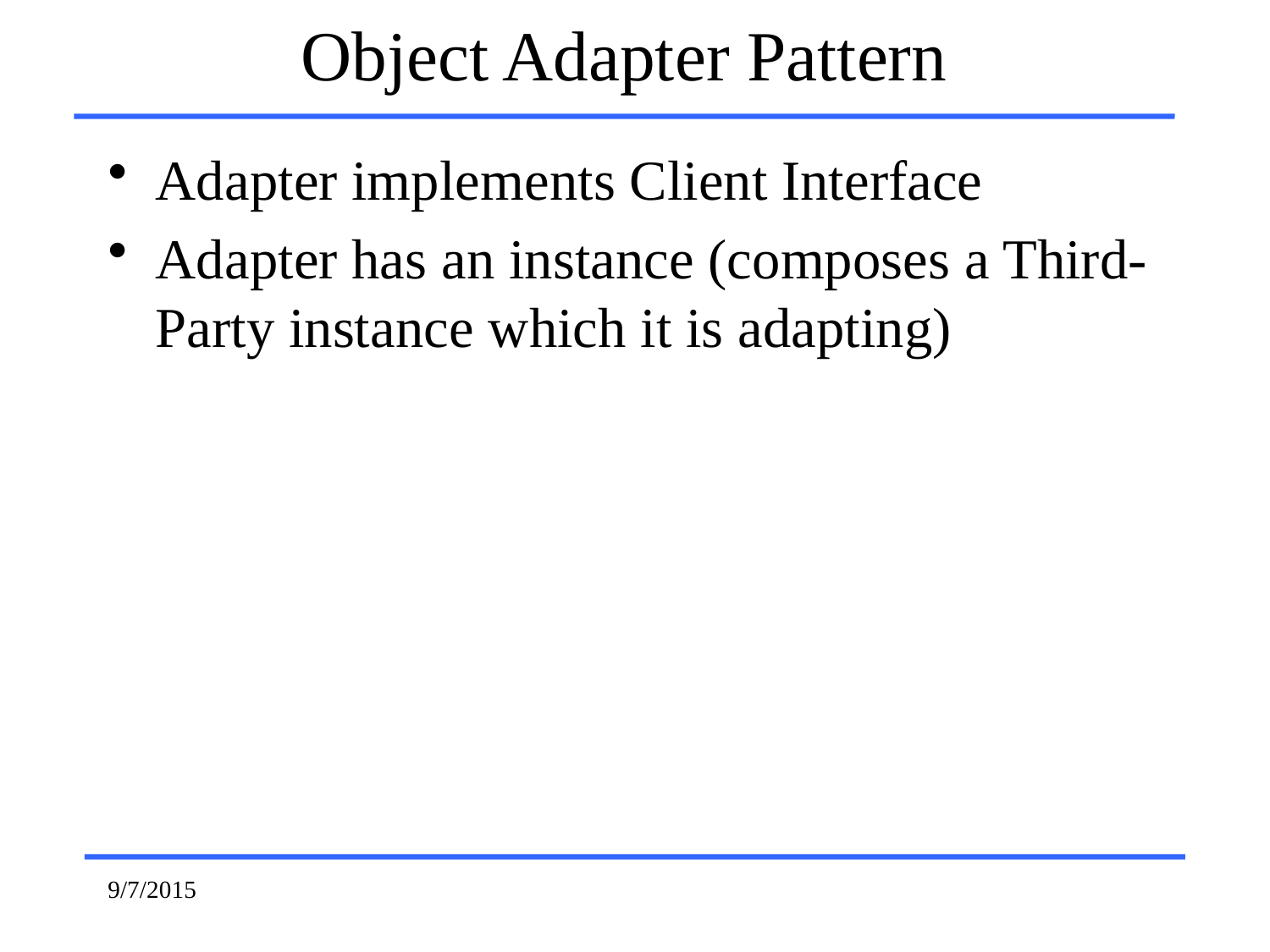

Object Adapter Pattern
Adapter implements Client Interface
Adapter has an instance (composes a Third-Party instance which it is adapting)
9/7/2015